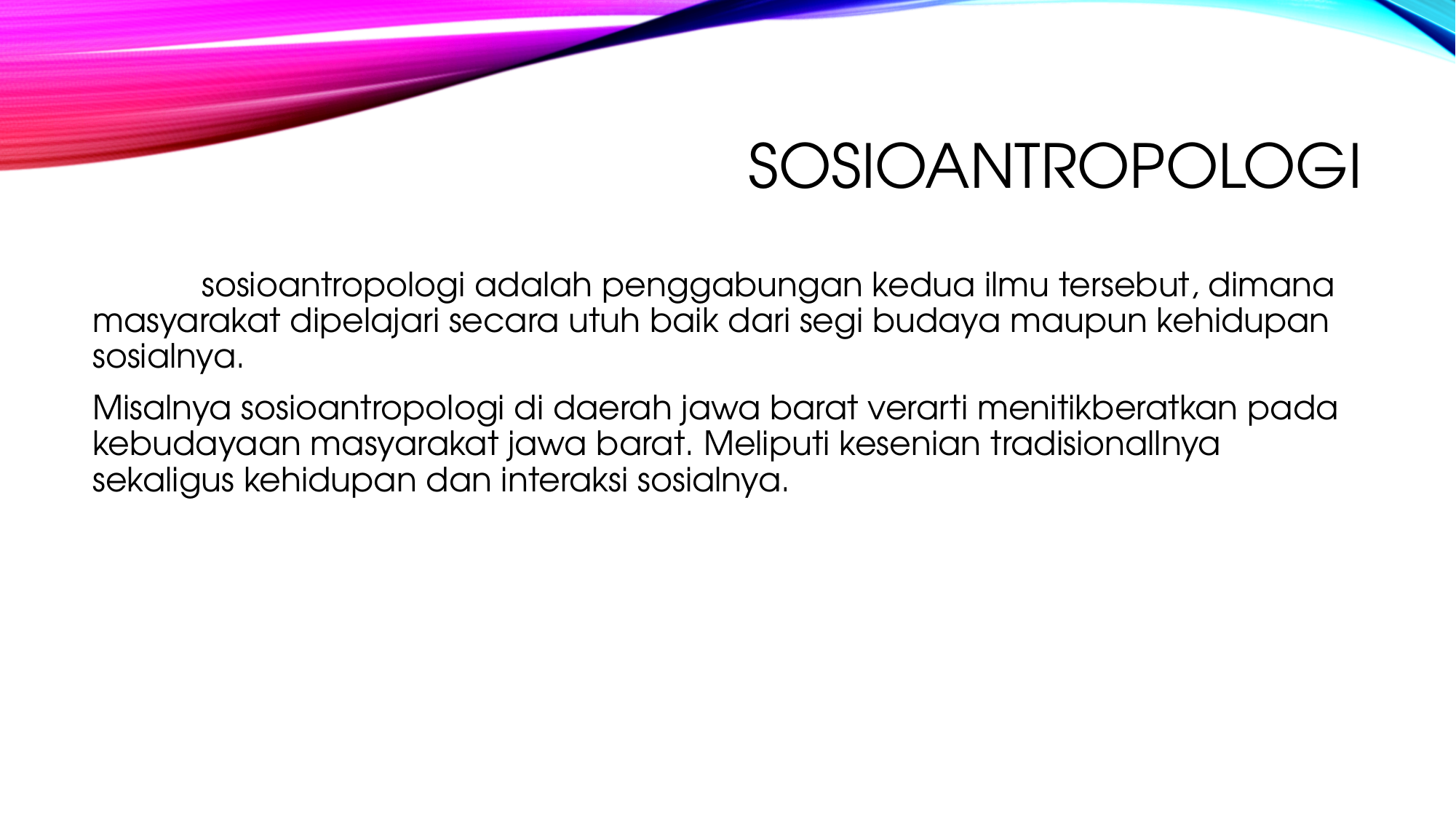

# sosioantropologi
	sosioantropologi adalah penggabungan kedua ilmu tersebut, dimana masyarakat dipelajari secara utuh baik dari segi budaya maupun kehidupan sosialnya.
Misalnya sosioantropologi di daerah jawa barat verarti menitikberatkan pada kebudayaan masyarakat jawa barat. Meliputi kesenian tradisionallnya sekaligus kehidupan dan interaksi sosialnya.